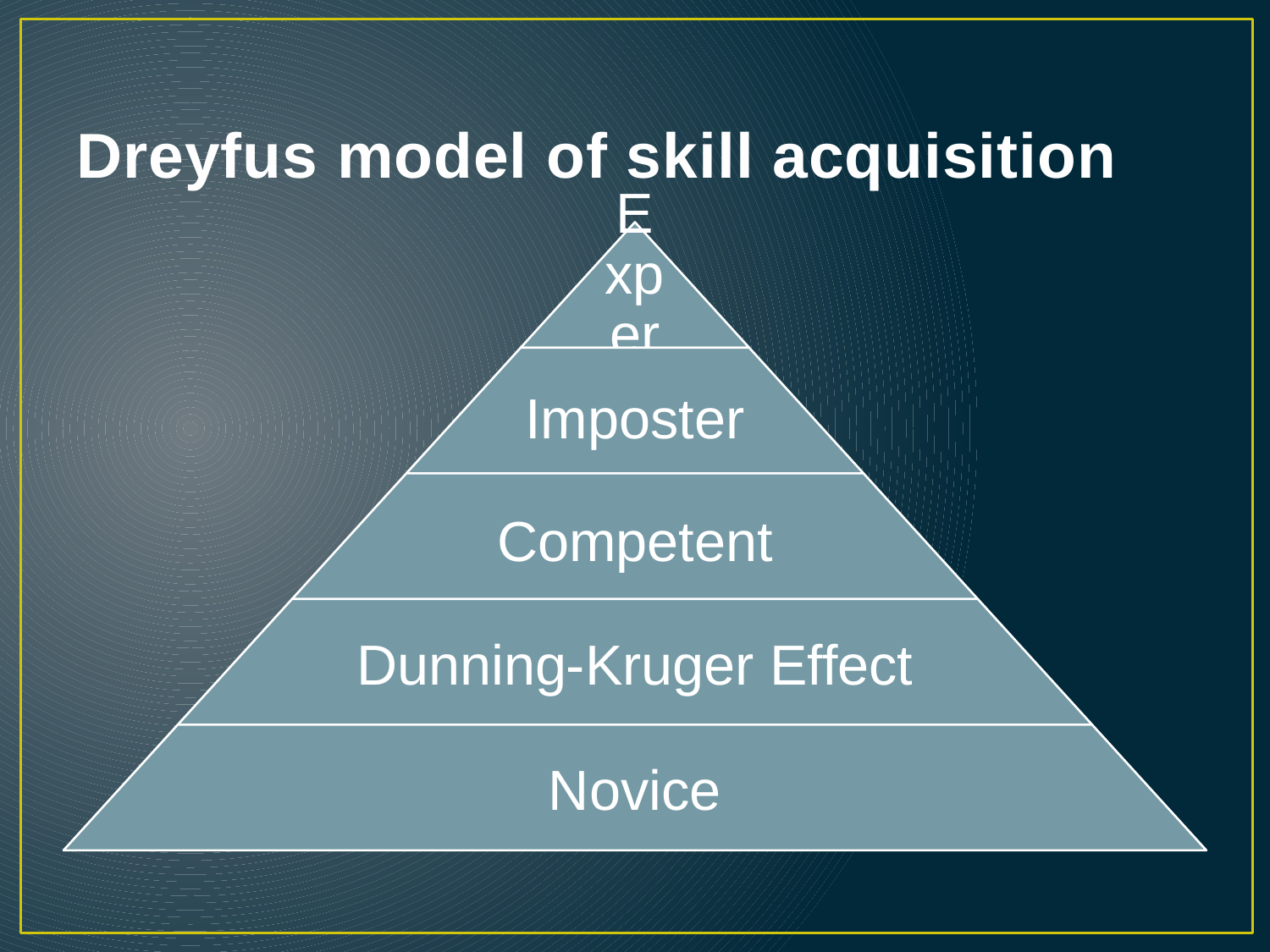

# Dreyfus model of skill acquisition
Expert
Imposter
Competent
Dunning-Kruger Effect
Novice